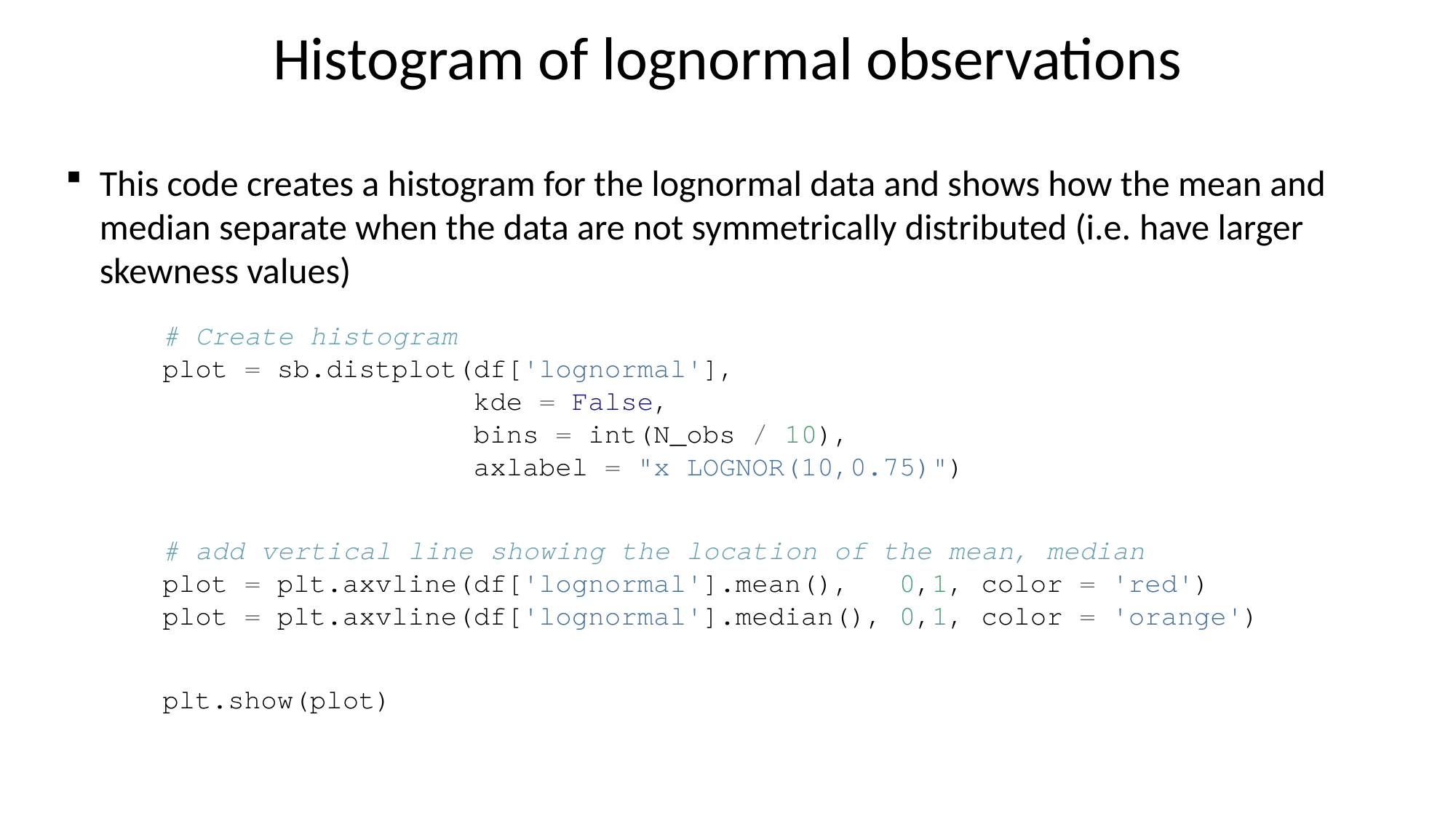

# Histogram of lognormal observations
This code creates a histogram for the lognormal data and shows how the mean and median separate when the data are not symmetrically distributed (i.e. have larger skewness values)
# Create histogram plot = sb.distplot(df['lognormal'], kde = False, bins = int(N_obs / 10), axlabel = "x LOGNOR(10,0.75)") # add vertical line showing the location of the mean, median plot = plt.axvline(df['lognormal'].mean(),   0,1, color = 'red') plot = plt.axvline(df['lognormal'].median(), 0,1, color = 'orange') plt.show(plot)